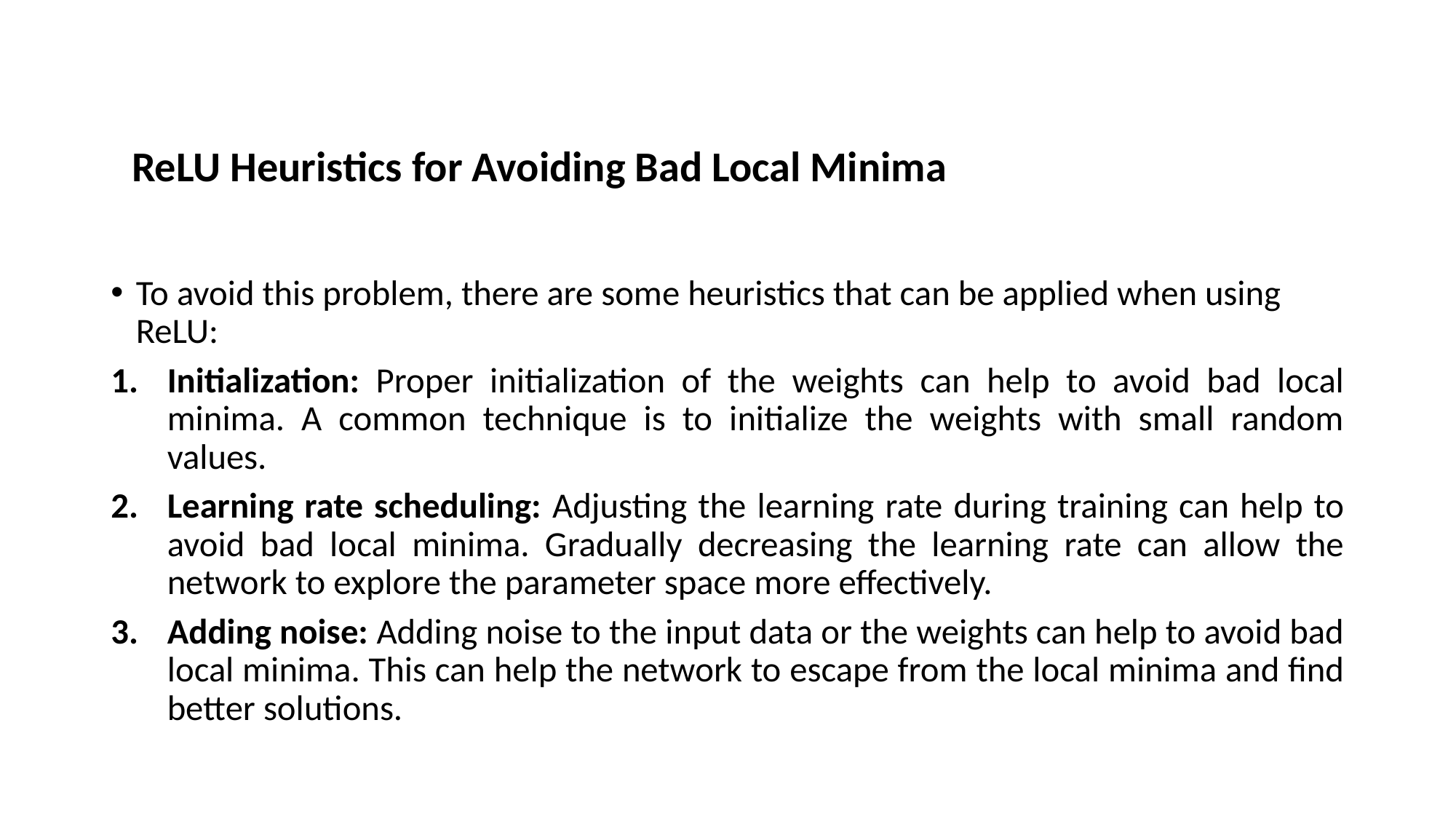

ReLU Heuristics for Avoiding Bad Local Minima
To avoid this problem, there are some heuristics that can be applied when using ReLU:
Initialization: Proper initialization of the weights can help to avoid bad local minima. A common technique is to initialize the weights with small random values.
Learning rate scheduling: Adjusting the learning rate during training can help to avoid bad local minima. Gradually decreasing the learning rate can allow the network to explore the parameter space more effectively.
Adding noise: Adding noise to the input data or the weights can help to avoid bad local minima. This can help the network to escape from the local minima and find better solutions.